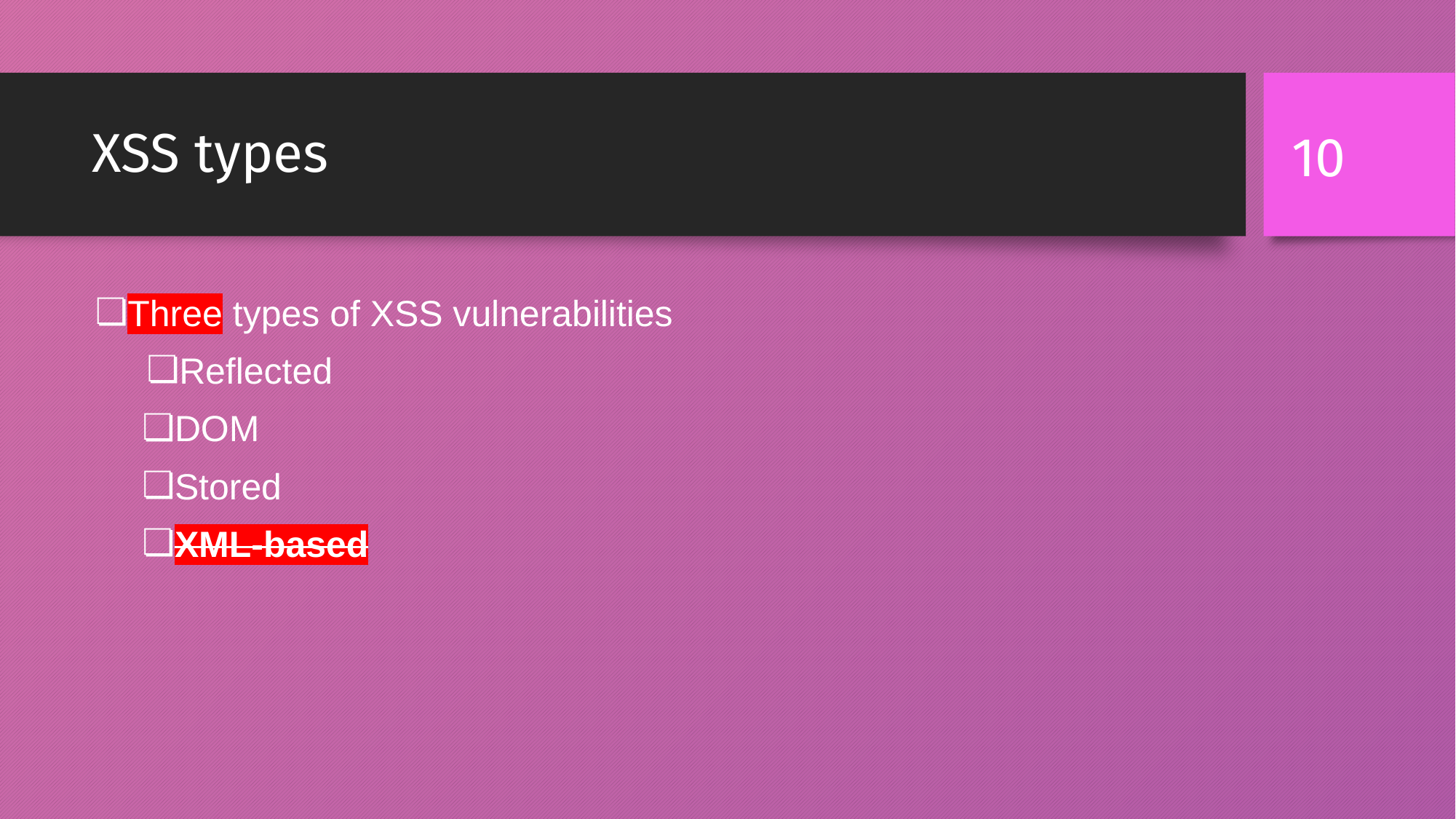

10
# XSS types

Three types of XSS vulnerabilities
Reflected
DOM
Stored
XML-based